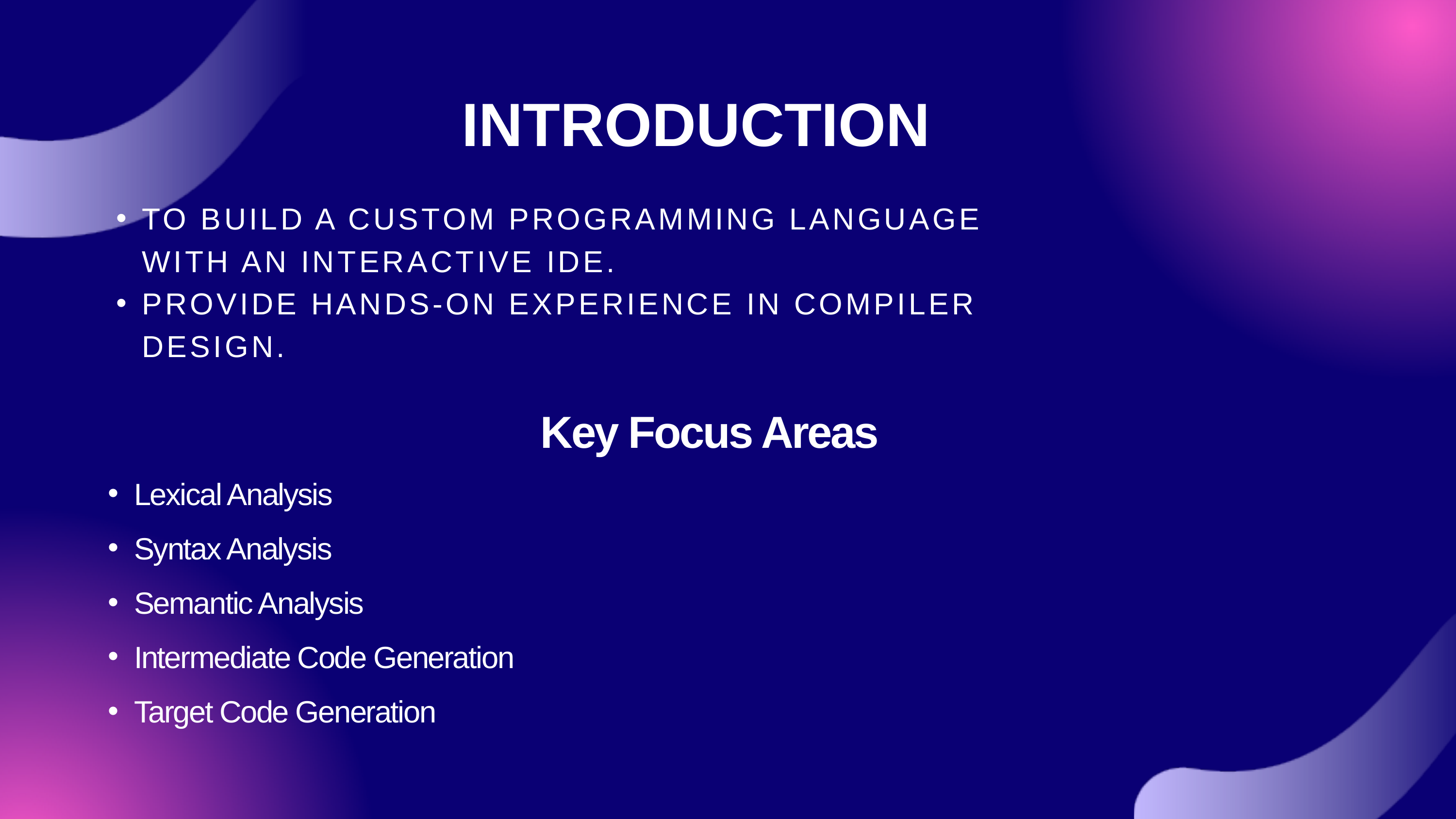

INTRODUCTION
TO BUILD A CUSTOM PROGRAMMING LANGUAGE WITH AN INTERACTIVE IDE.
PROVIDE HANDS-ON EXPERIENCE IN COMPILER DESIGN.

Key Focus Areas
Lexical Analysis
Syntax Analysis
Semantic Analysis
Intermediate Code Generation
Target Code Generation